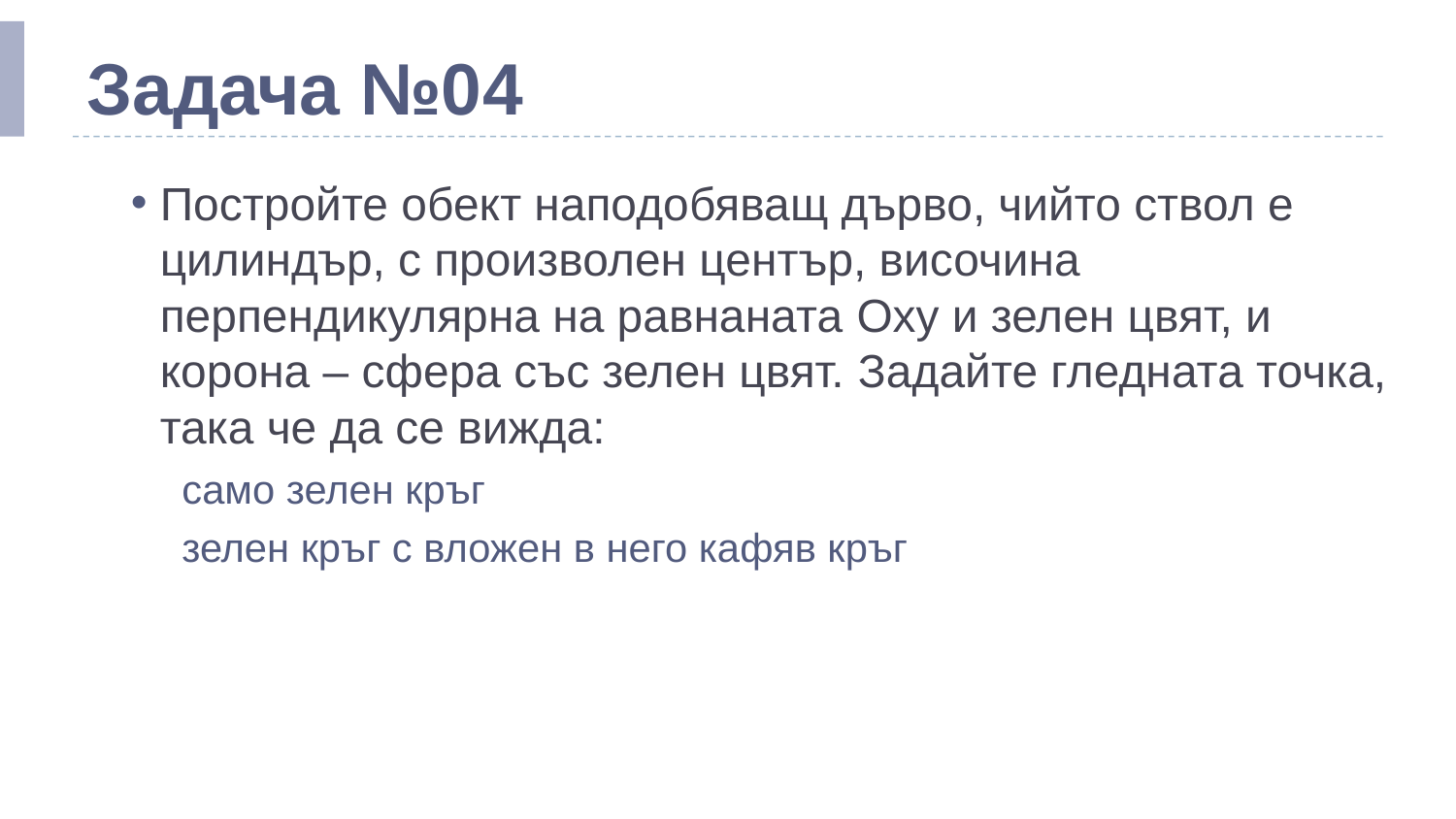

# Задача №04
Постройте обект наподобяващ дърво, чийто ствол е цилиндър, с произволен център, височина перпендикулярна на равнаната Oxy и зелен цвят, и корона – сфера със зелен цвят. Задайте гледната точка, така че да се вижда:
само зелен кръг
зелен кръг с вложен в него кафяв кръг